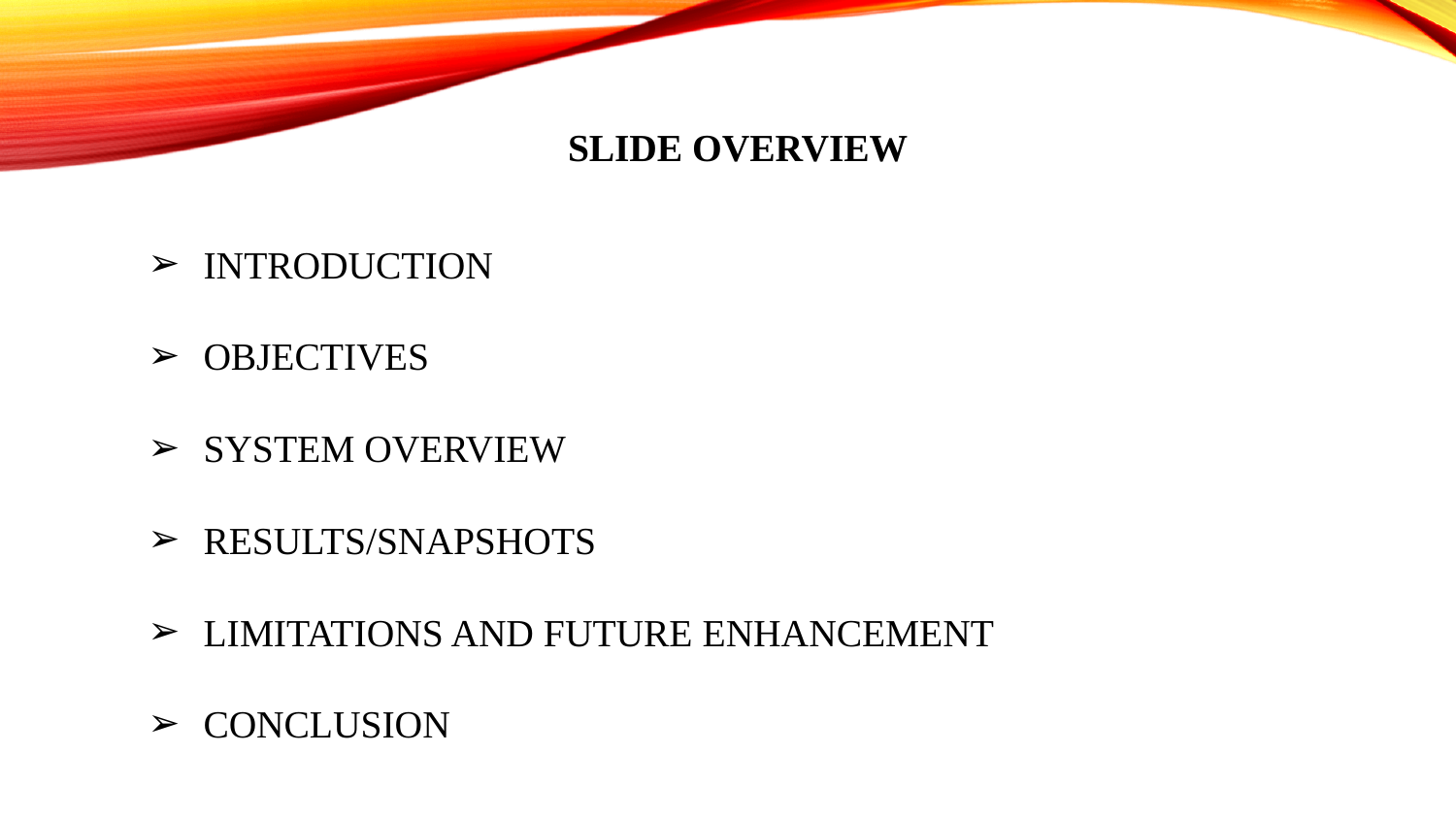

SLIDE OVERVIEW
INTRODUCTION
OBJECTIVES
SYSTEM OVERVIEW
RESULTS/SNAPSHOTS
LIMITATIONS AND FUTURE ENHANCEMENT
CONCLUSION